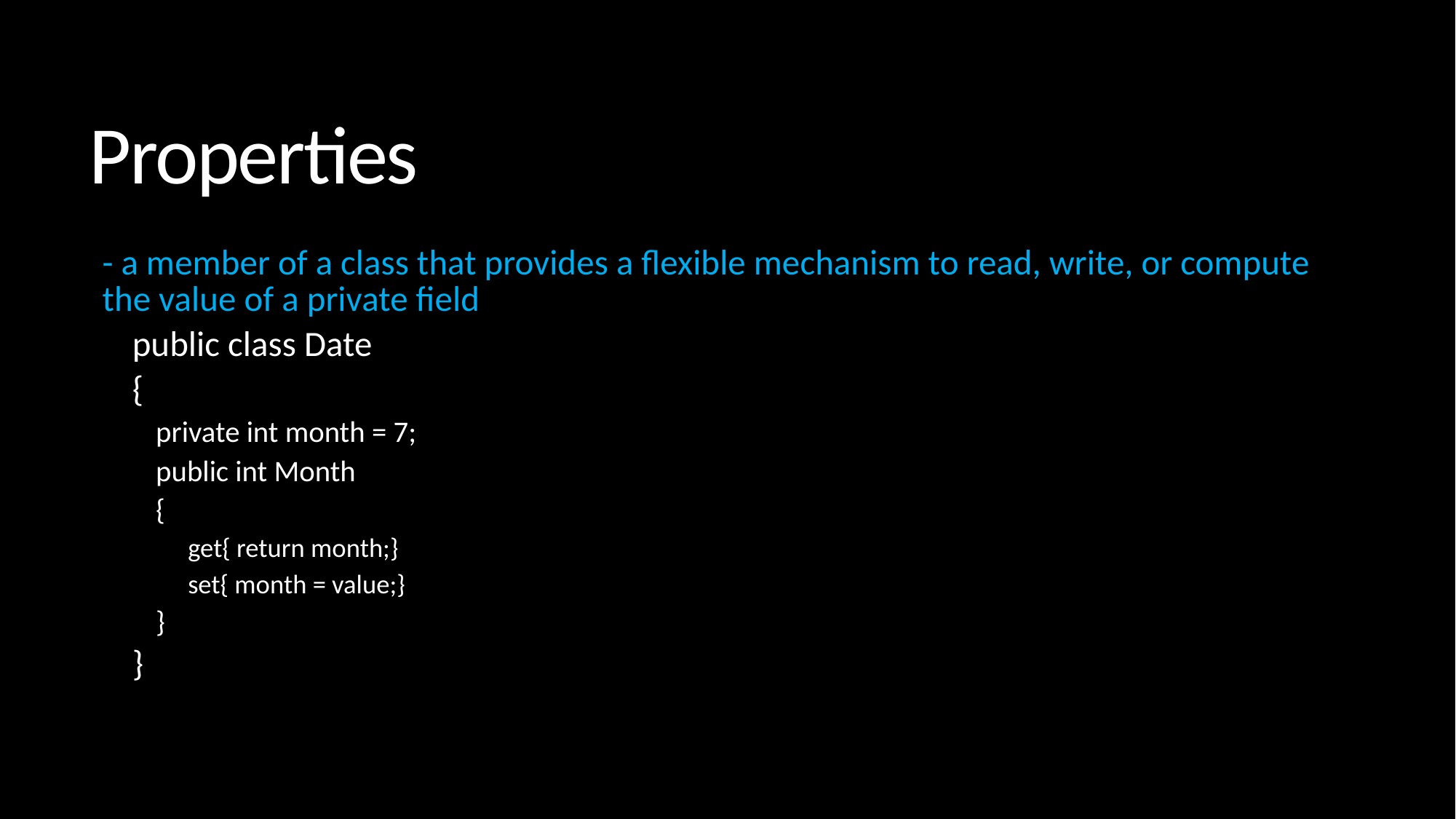

# Properties
- a member of a class that provides a flexible mechanism to read, write, or compute the value of a private field
public class Date
{
private int month = 7;
public int Month
{
get{ return month;}
set{ month = value;}
}
}